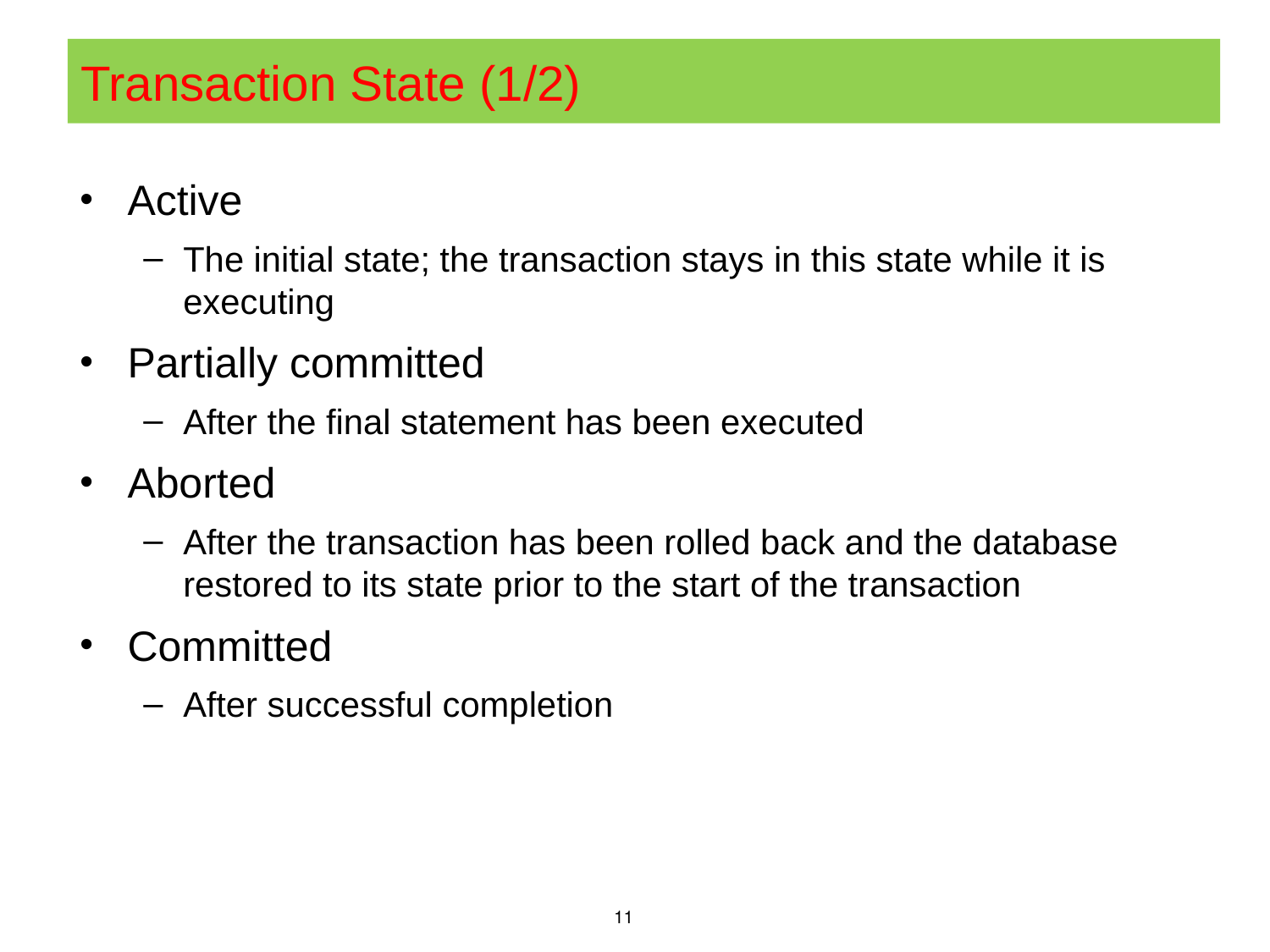

# Transaction State (1/2)
Active
The initial state; the transaction stays in this state while it is executing
Partially committed
After the final statement has been executed
Aborted
After the transaction has been rolled back and the database restored to its state prior to the start of the transaction
Committed
After successful completion